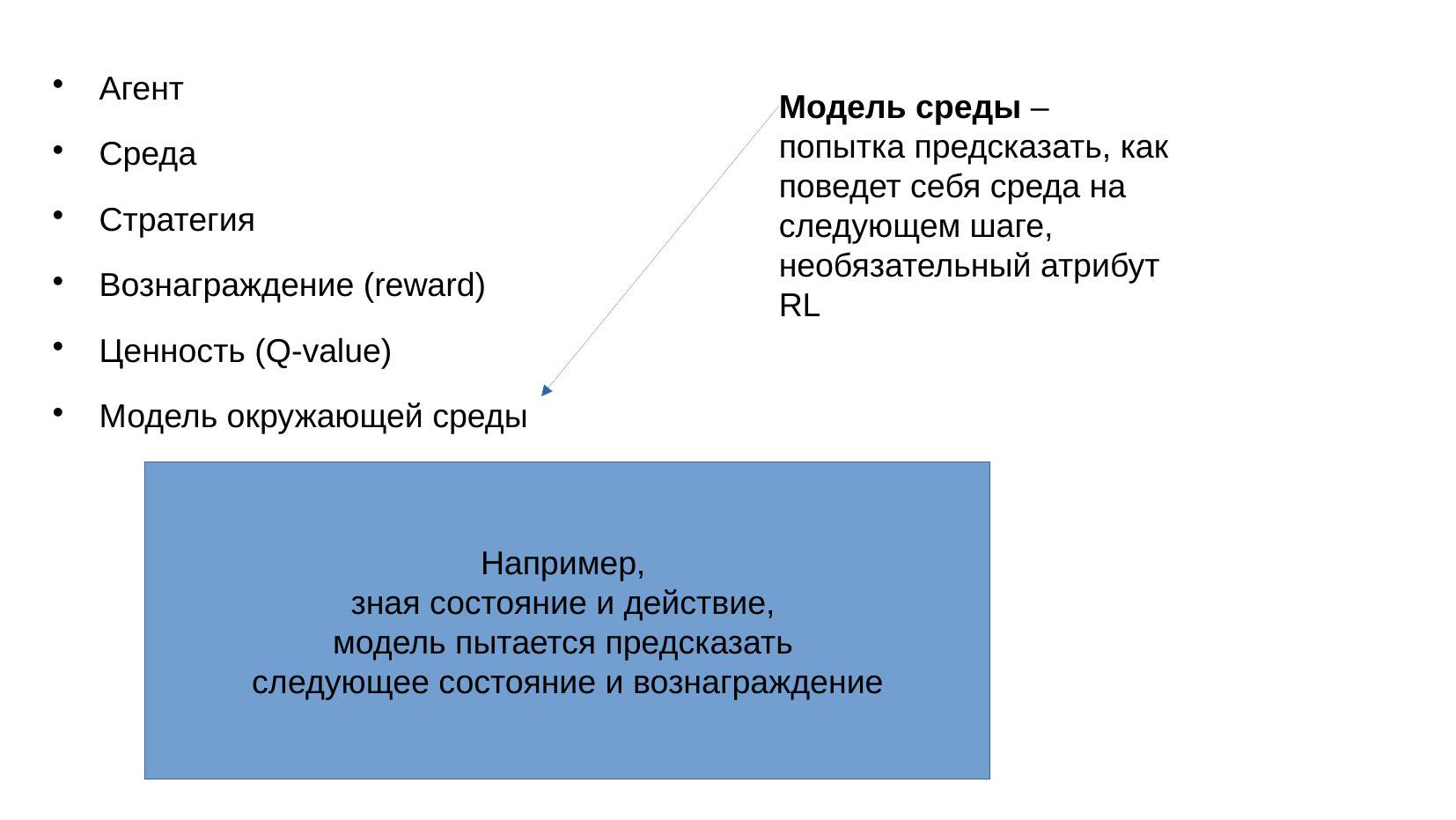

# Агент
Среда
Стратегия
Вознаграждение (reward)
Ценность (Q-value)
Модель окружающей среды
Модель среды – попытка предсказать, как поведет себя среда на следующем шаге, необязательный атрибут RL

Например,
зная состояние и действие,
модель пытается предсказать
следующее состояние и вознаграждение